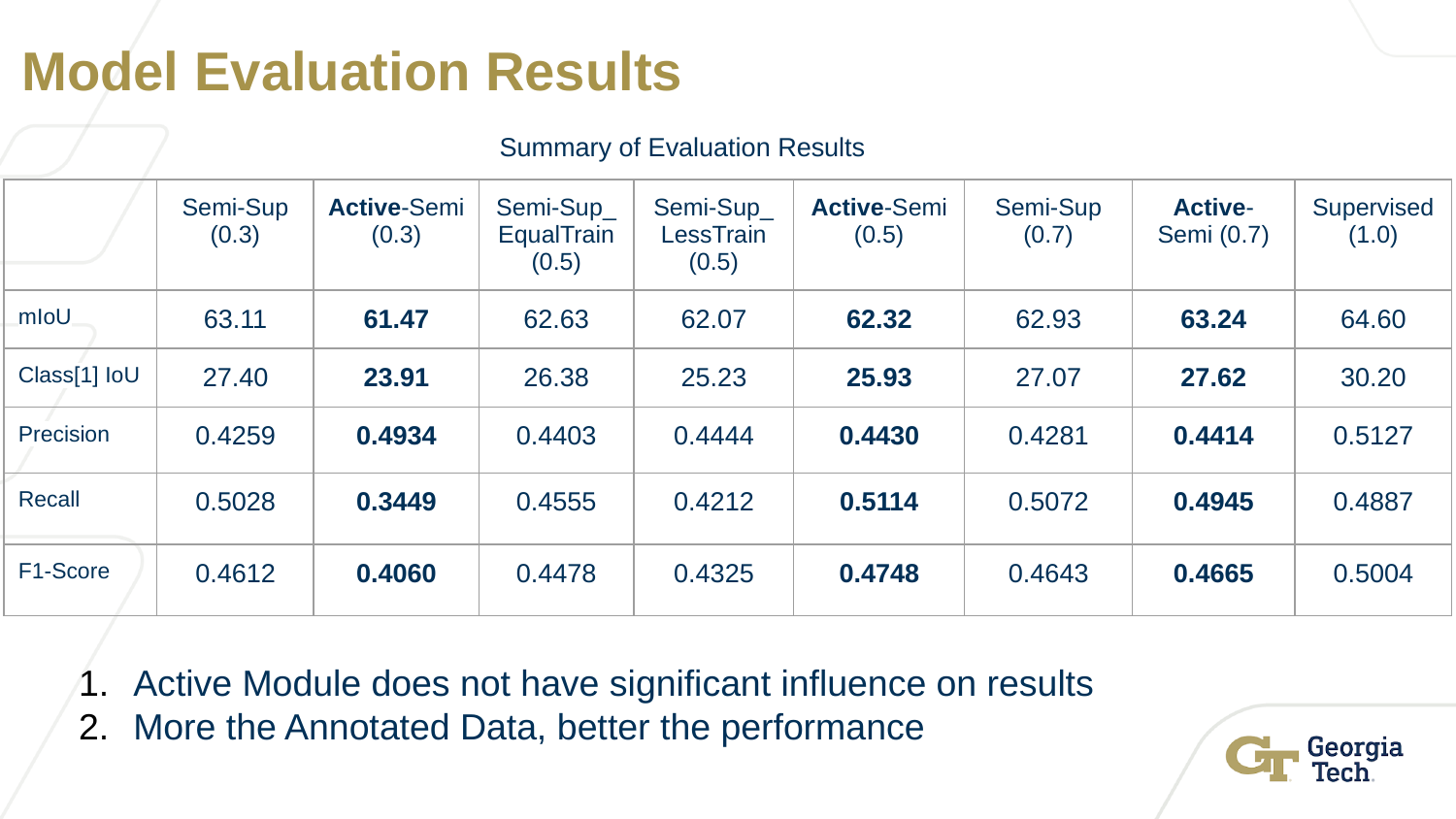

# Model Evaluation Results
Summary of Evaluation Results
|  | Semi-Sup (0.3) | Active-Semi (0.3) | Semi-Sup\_ EqualTrain (0.5) | Semi-Sup\_ LessTrain (0.5) | Active-Semi (0.5) | Semi-Sup (0.7) | Active-Semi (0.7) | Supervised (1.0) |
| --- | --- | --- | --- | --- | --- | --- | --- | --- |
| mIoU | 63.11 | 61.47 | 62.63 | 62.07 | 62.32 | 62.93 | 63.24 | 64.60 |
| Class[1] IoU | 27.40 | 23.91 | 26.38 | 25.23 | 25.93 | 27.07 | 27.62 | 30.20 |
| Precision | 0.4259 | 0.4934 | 0.4403 | 0.4444 | 0.4430 | 0.4281 | 0.4414 | 0.5127 |
| Recall | 0.5028 | 0.3449 | 0.4555 | 0.4212 | 0.5114 | 0.5072 | 0.4945 | 0.4887 |
| F1-Score | 0.4612 | 0.4060 | 0.4478 | 0.4325 | 0.4748 | 0.4643 | 0.4665 | 0.5004 |
Active Module does not have significant influence on results
More the Annotated Data, better the performance